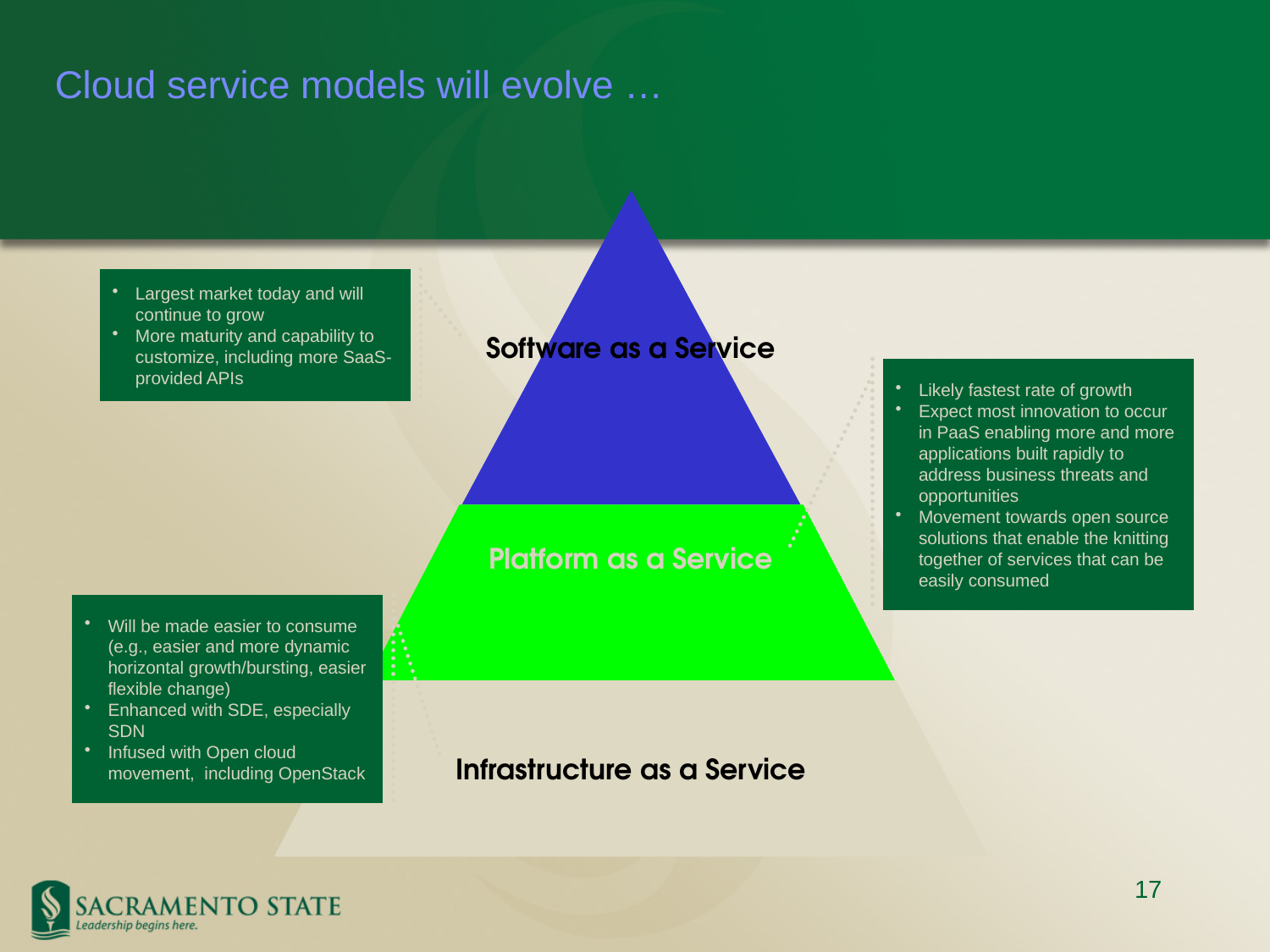

Cloud service models will evolve …
#

Largest market today and will continue to grow
More maturity and capability to customize, including more SaaS-provided APIs

Software as a Service
Likely fastest rate of growth
Expect most innovation to occur in PaaS enabling more and more applications built rapidly to address business threats and opportunities
Movement towards open source solutions that enable the knitting together of services that can be easily consumed

Platform as a Service
Will be made easier to consume (e.g., easier and more dynamic horizontal growth/bursting, easier flexible change)
Enhanced with SDE, especially SDN
Infused with Open cloud movement,  including OpenStack

Infrastructure as a Service
17